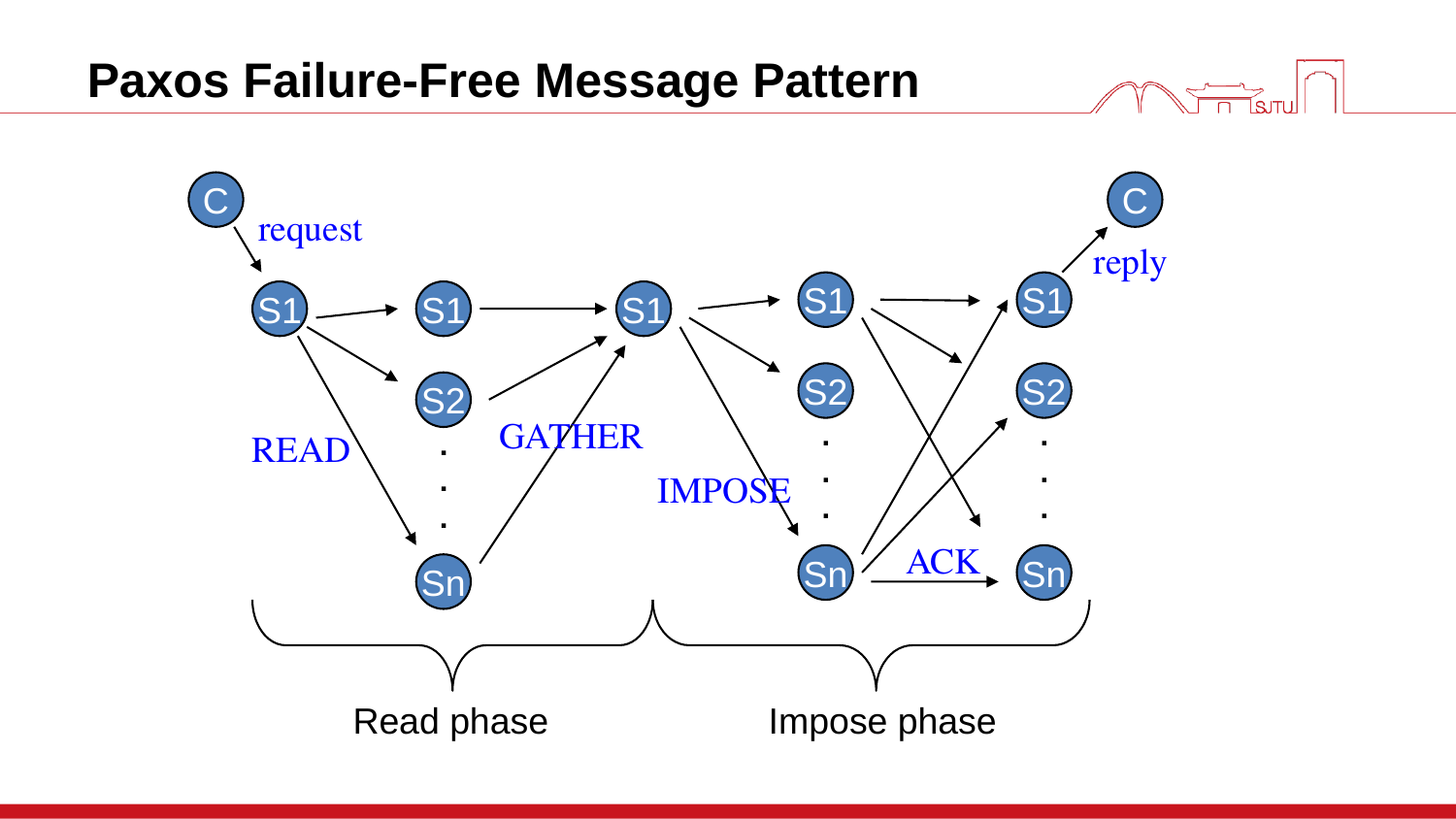

# Paxos Failure-Free Message Pattern
C
C
request

reply
S1
S1
S1
S1
S1

S2
S2
S2
GATHER
.
.
.
.
.
.
.
.
.

READ

IMPOSE
ACK
Sn
Sn
Sn

Read phase
Impose phase